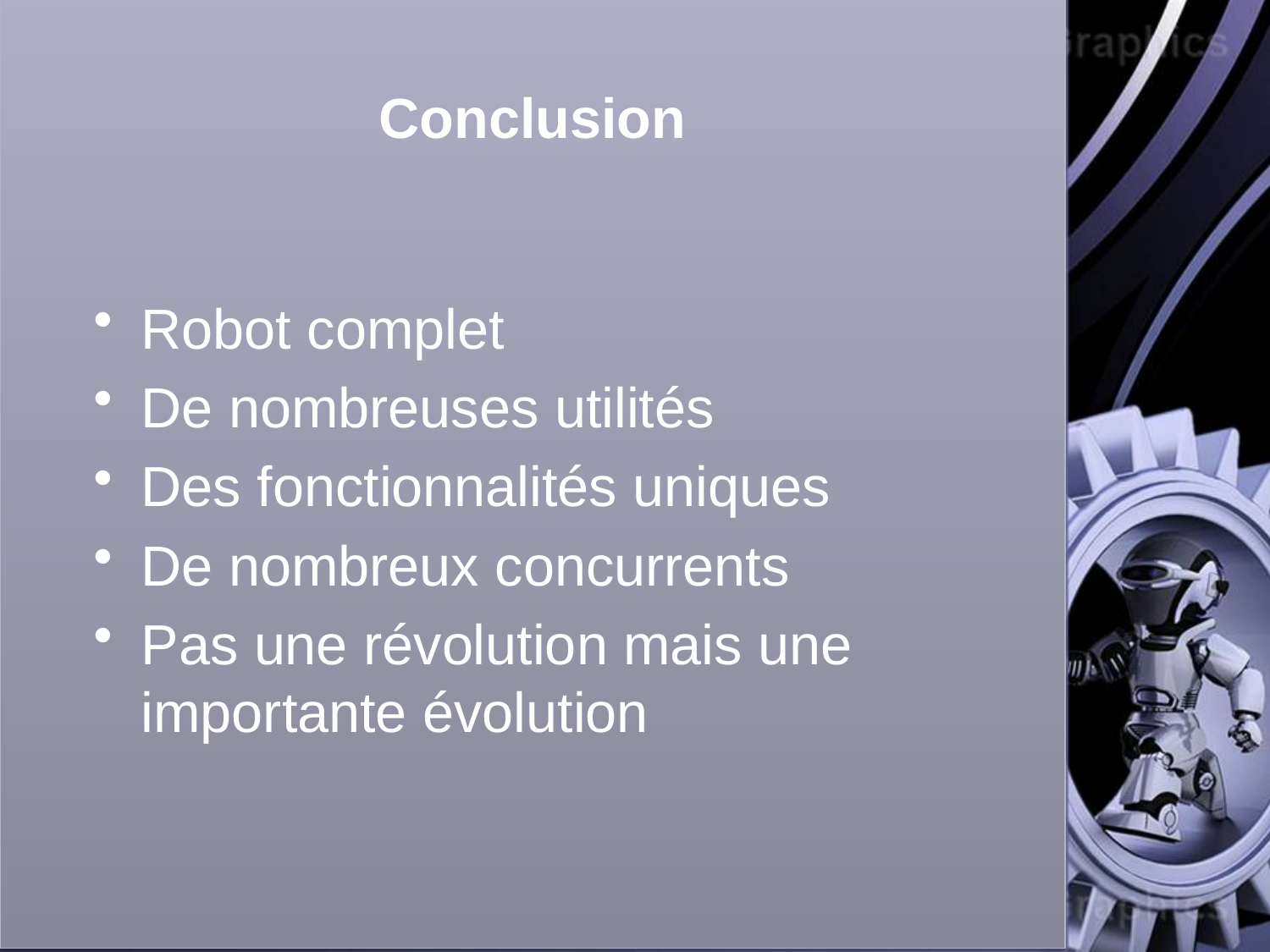

# Conclusion
Robot complet
De nombreuses utilités
Des fonctionnalités uniques
De nombreux concurrents
Pas une révolution mais une importante évolution